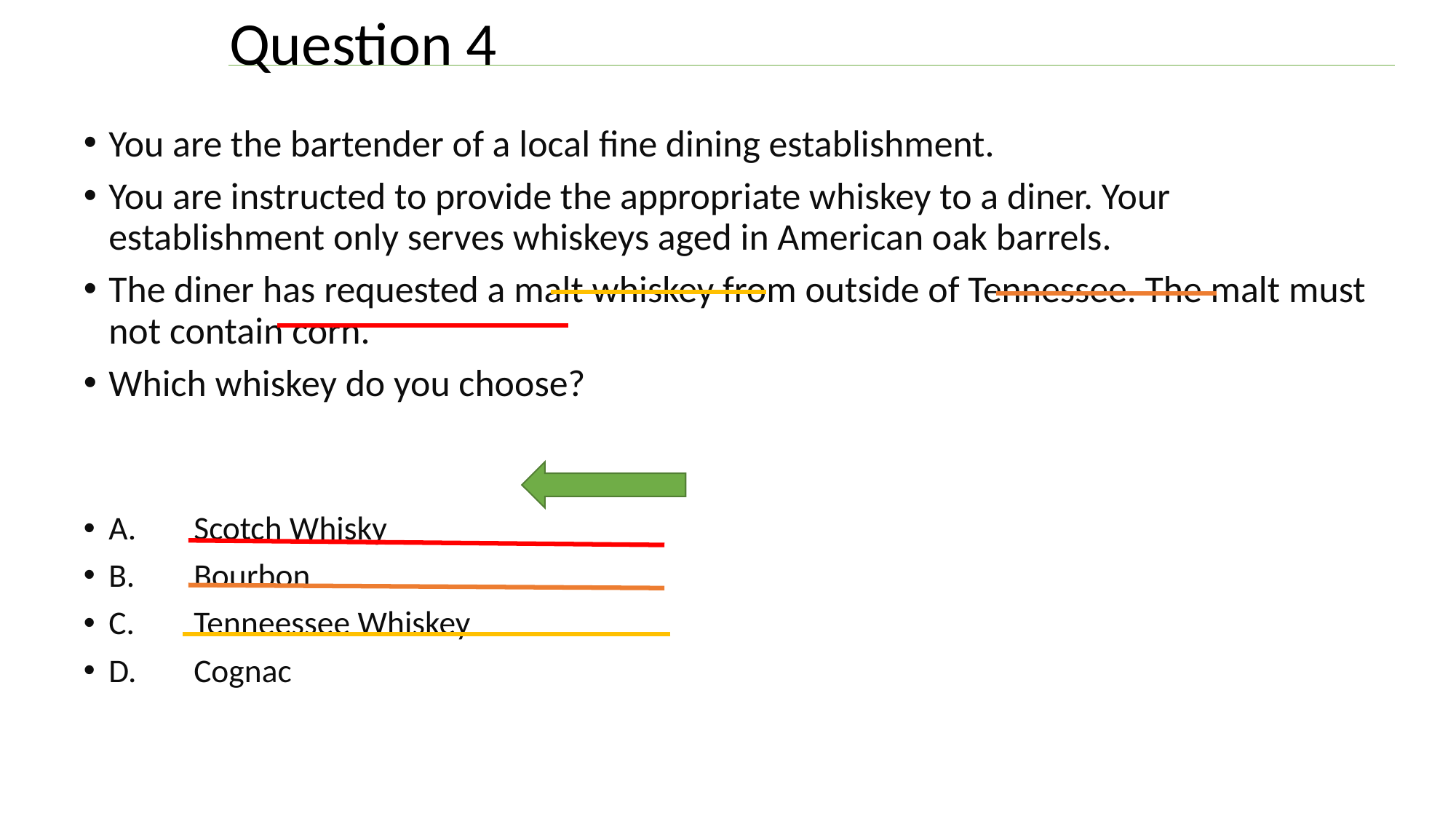

# Question 4
You are the bartender of a local fine dining establishment.
You are instructed to provide the appropriate whiskey to a diner. Your establishment only serves whiskeys aged in American oak barrels.
The diner has requested a malt whiskey from outside of Tennessee. The malt must not contain corn.
Which whiskey do you choose?

A. 	Scotch Whisky
B. 	Bourbon
C. 	Tenneessee Whiskey
D. 	Cognac